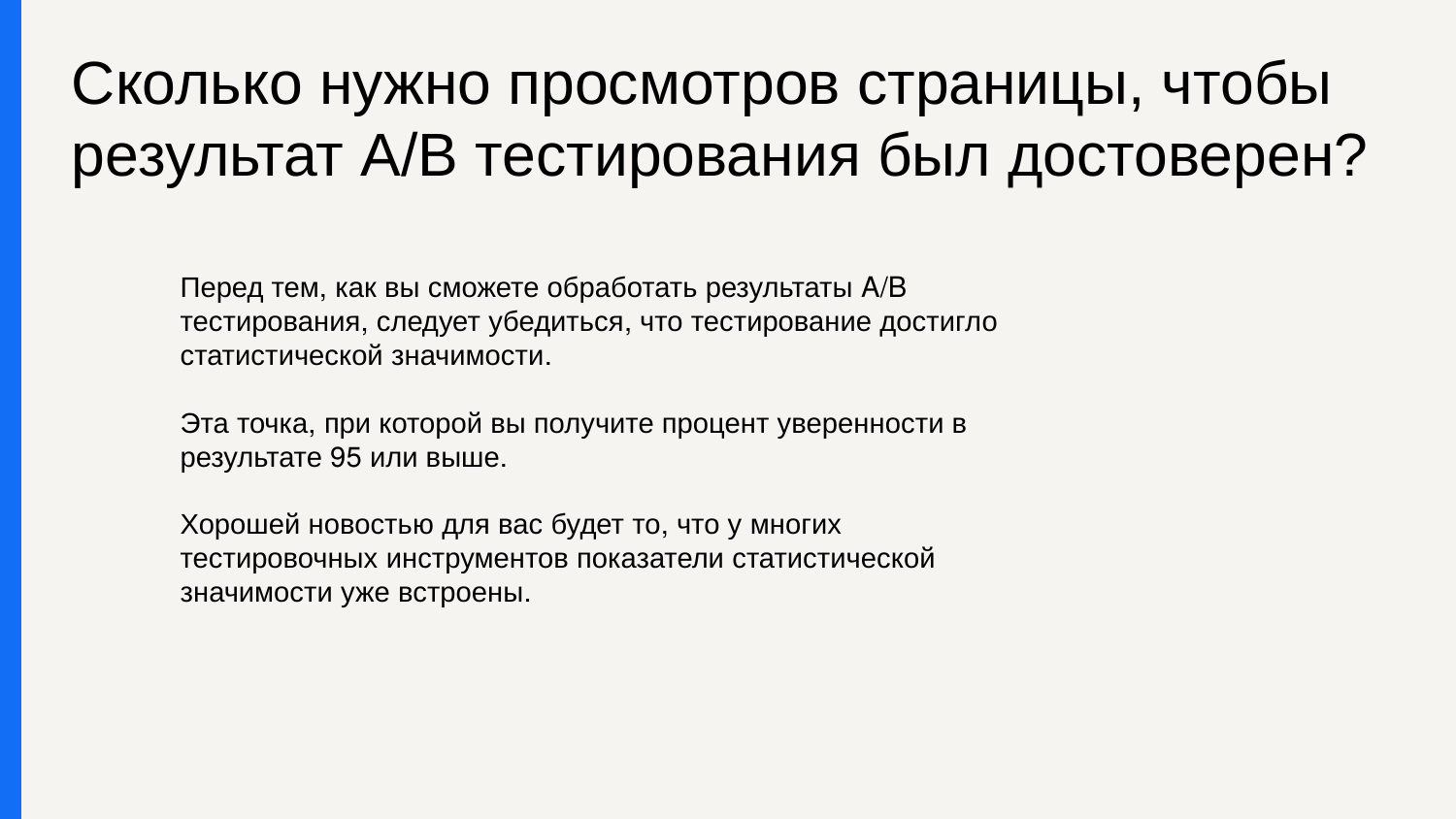

# Сколько нужно просмотров страницы, чтобы результат A/B тестирования был достоверен?
Перед тем, как вы сможете обработать результаты A/B тестирования, следует убедиться, что тестирование достигло статистической значимости.

Эта точка, при которой вы получите процент уверенности в результате 95 или выше.
Хорошей новостью для вас будет то, что у многих тестировочных инструментов показатели статистической значимости уже встроены.